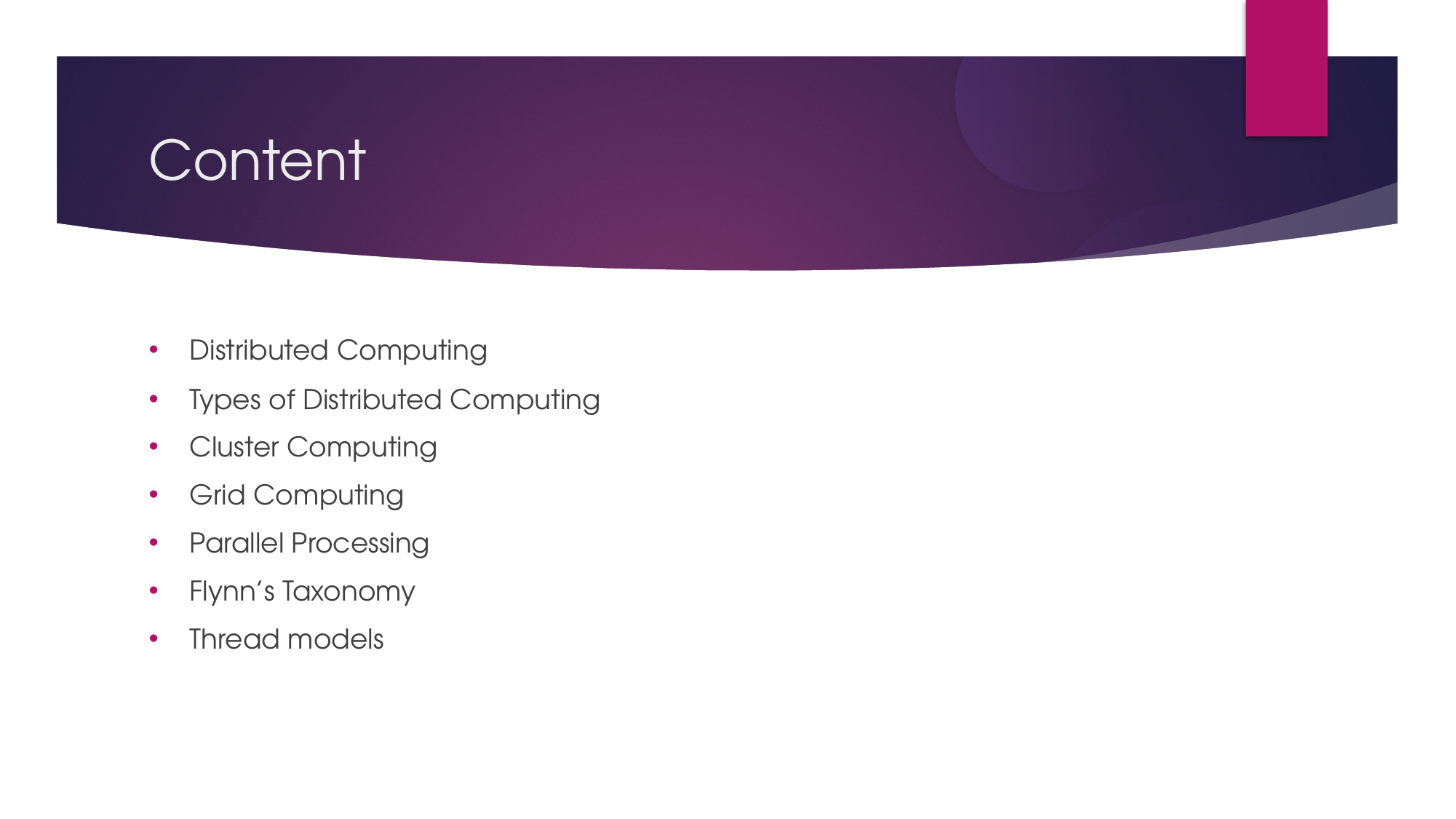

Content
Distributed Computing
Types of Distributed Computing
Cluster Computing
Grid Computing
Parallel Processing
Flynn’s Taxonomy
Thread models